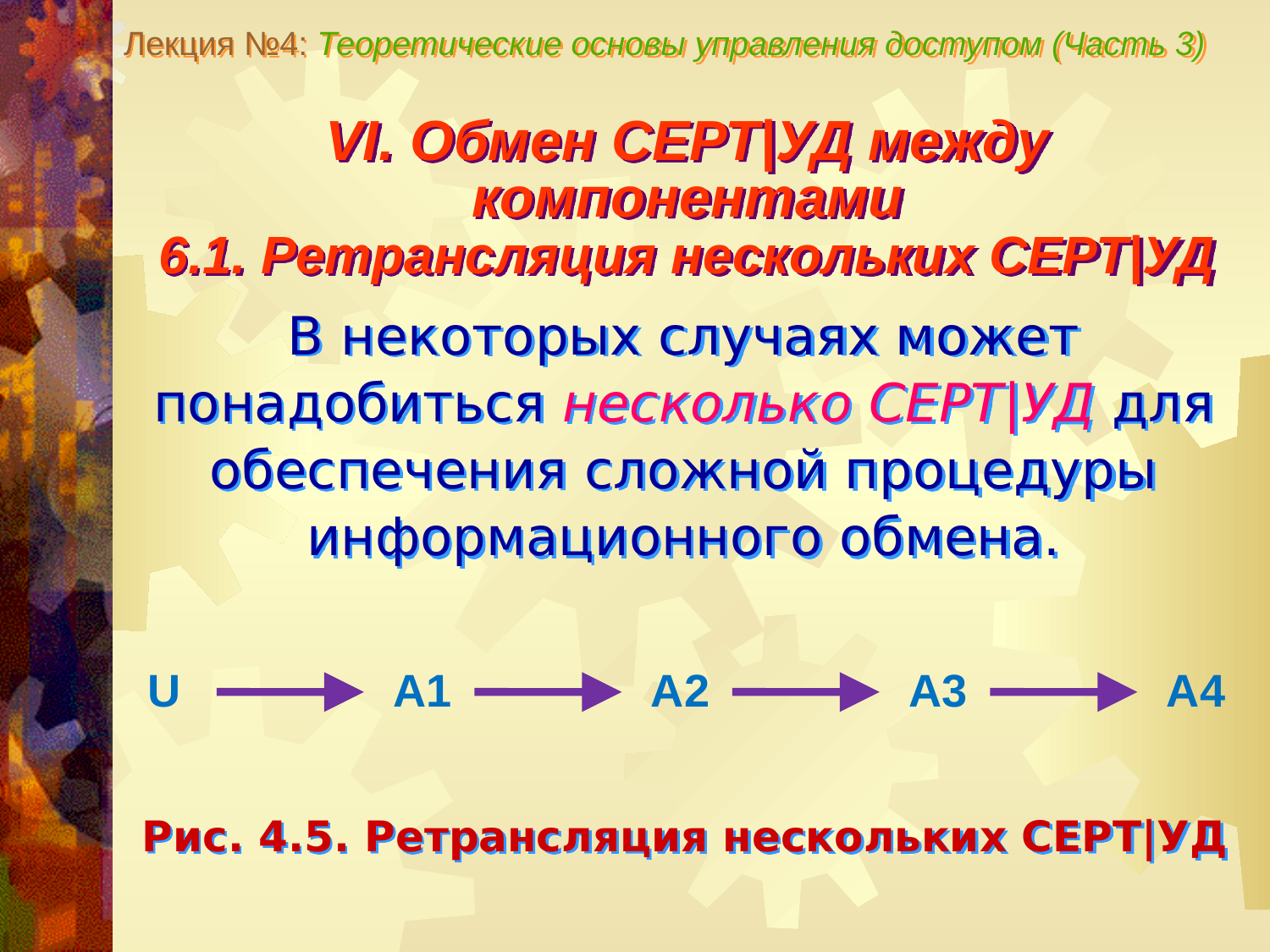

Лекция №4: Теоретические основы управления доступом (Часть 3)
VI. Обмен СЕРТ|УД между компонентами
6.1. Ретрансляция нескольких СЕРТ|УД
В некоторых случаях может понадобиться несколько СЕРТ|УД для обеспечения сложной процедуры информационного обмена.
U
A1
A2
A3
A4

Рис. 4.5. Ретрансляция нескольких СЕРТ|УД